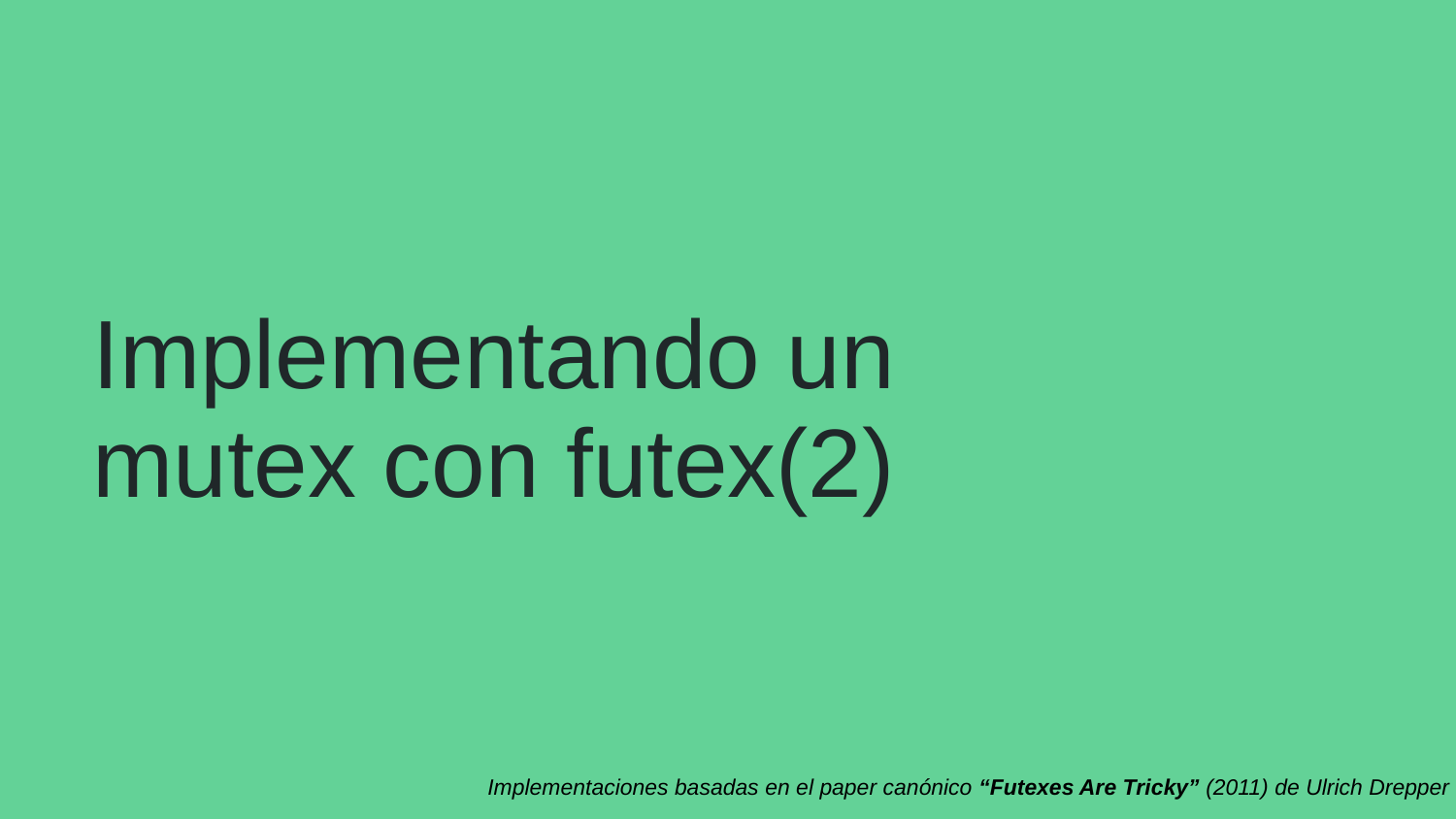

# Implementando un mutex con futex(2)
Implementaciones basadas en el paper canónico “Futexes Are Tricky” (2011) de Ulrich Drepper